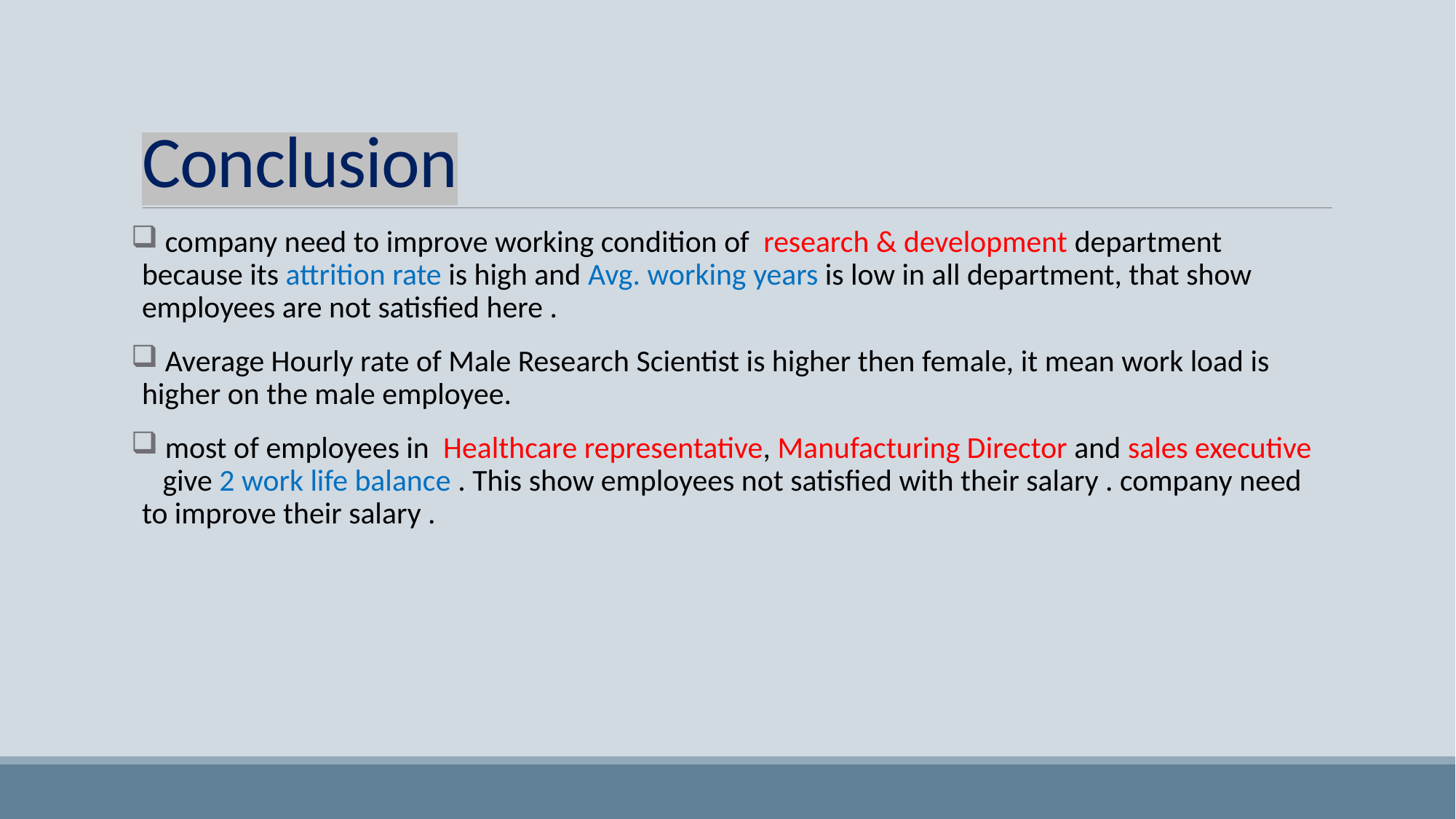

# Conclusion
 company need to improve working condition of  research & development department  because its attrition rate is high and Avg. working years is low in all department, that show employees are not satisfied here .
 Average Hourly rate of Male Research Scientist is higher then female, it mean work load is higher on the male employee.
 most of employees in  Healthcare representative, Manufacturing Director and sales executive      give 2 work life balance . This show employees not satisfied with their salary . company need to improve their salary .